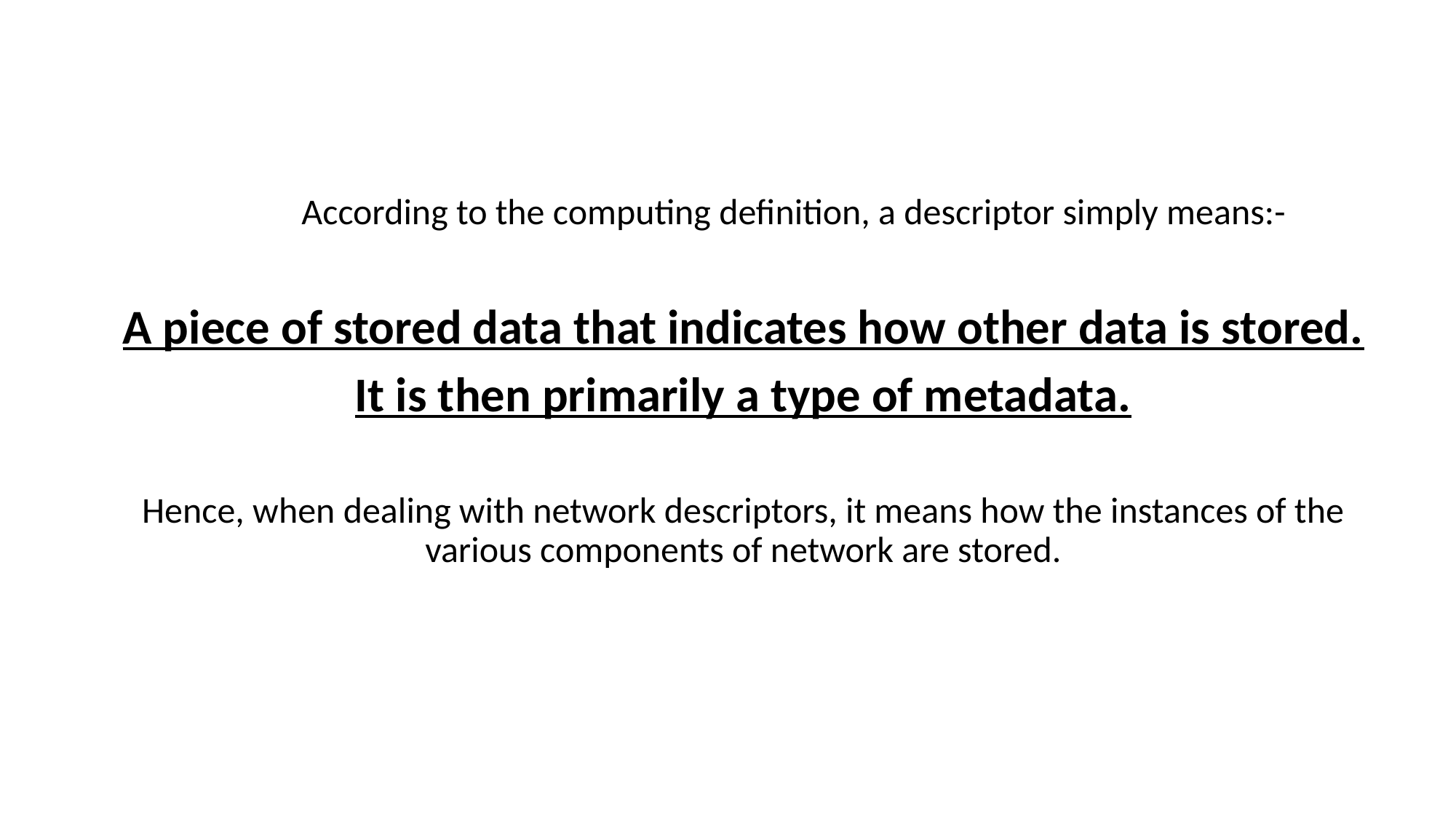

# WHAT IS A DESCRIPTOR?
	According to the computing definition, a descriptor simply means:-

A piece of stored data that indicates how other data is stored.
It is then primarily a type of metadata.

Hence, when dealing with network descriptors, it means how the instances of the various components of network are stored.